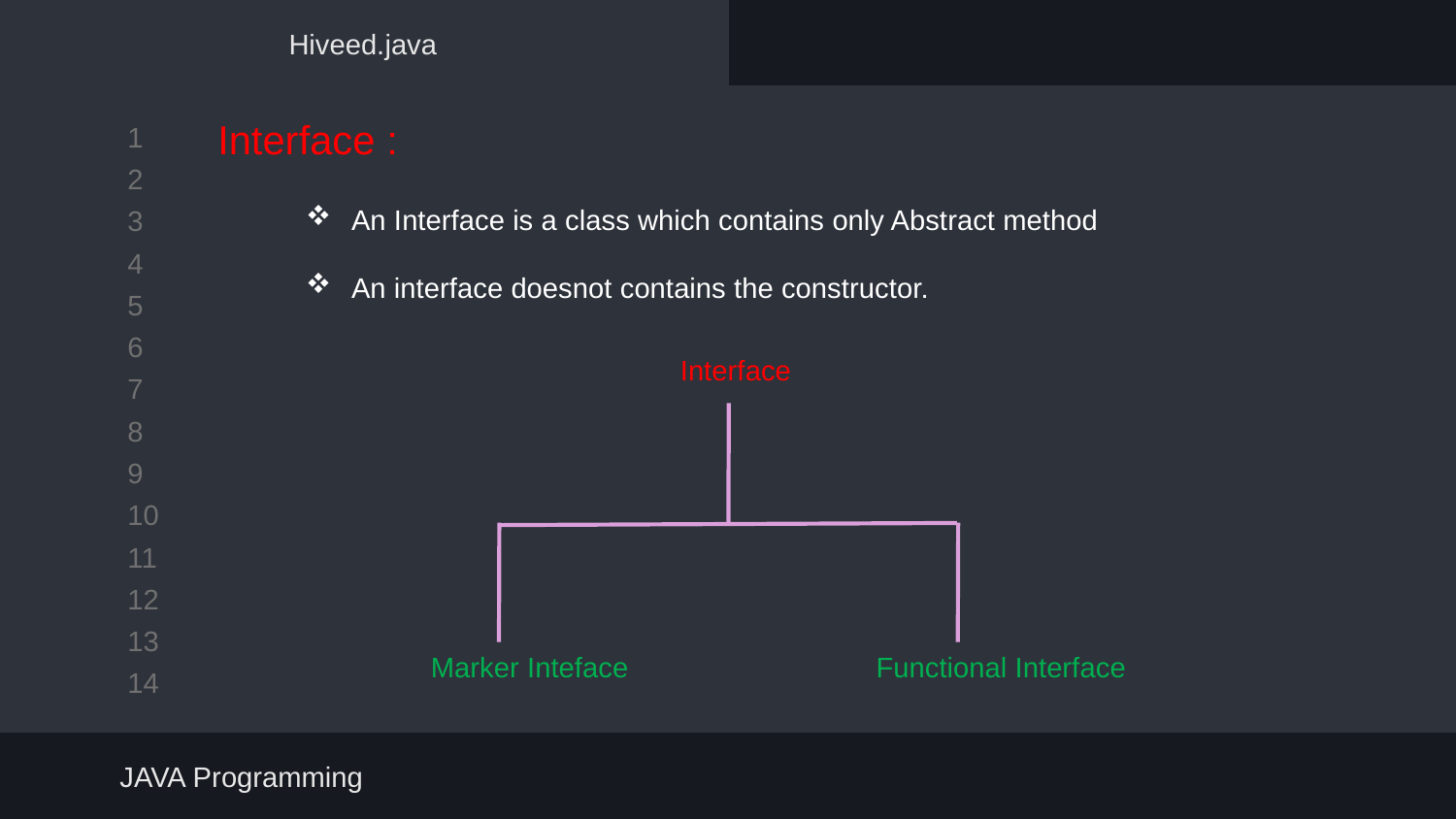

Hiveed.java
Interface :
An Interface is a class which contains only Abstract method

An interface doesnot contains the constructor.
Interface
Marker Inteface
Functional Interface
JAVA Programming